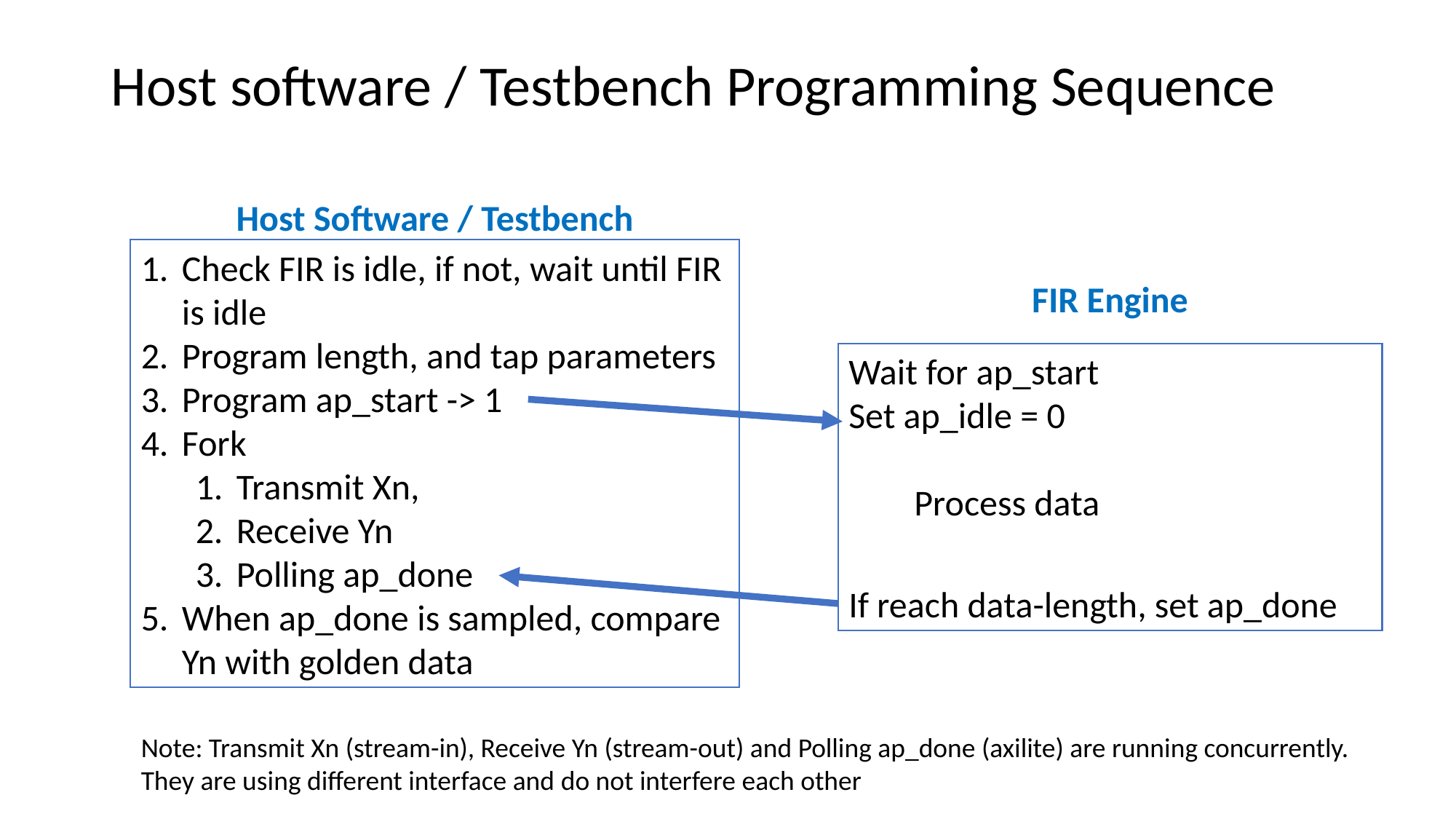

# Host software / Testbench Programming Sequence
Host Software / Testbench
Check FIR is idle, if not, wait until FIR is idle
Program length, and tap parameters
Program ap_start -> 1
Fork
Transmit Xn,
Receive Yn
Polling ap_done
When ap_done is sampled, compare Yn with golden data
FIR Engine
Wait for ap_start
Set ap_idle = 0

        Process data

If reach data-length, set ap_done
Note: Transmit Xn (stream-in), Receive Yn (stream-out) and Polling ap_done (axilite) are running concurrently. They are using different interface and do not interfere each other